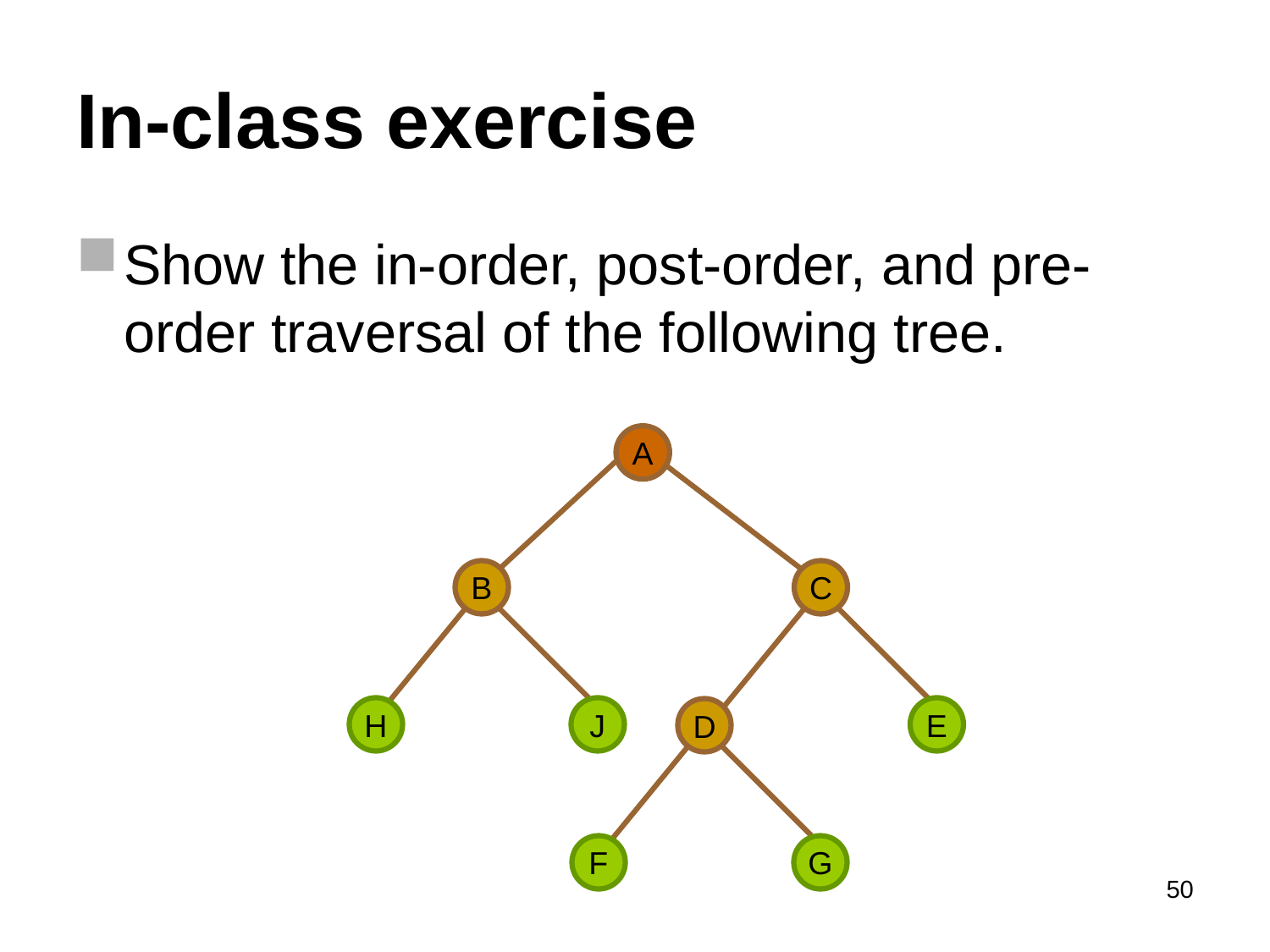

# In-class exercise
Show the in-order, post-order, and pre-order traversal of the following tree.
A

B
C

H
J
E
D

F
G
50